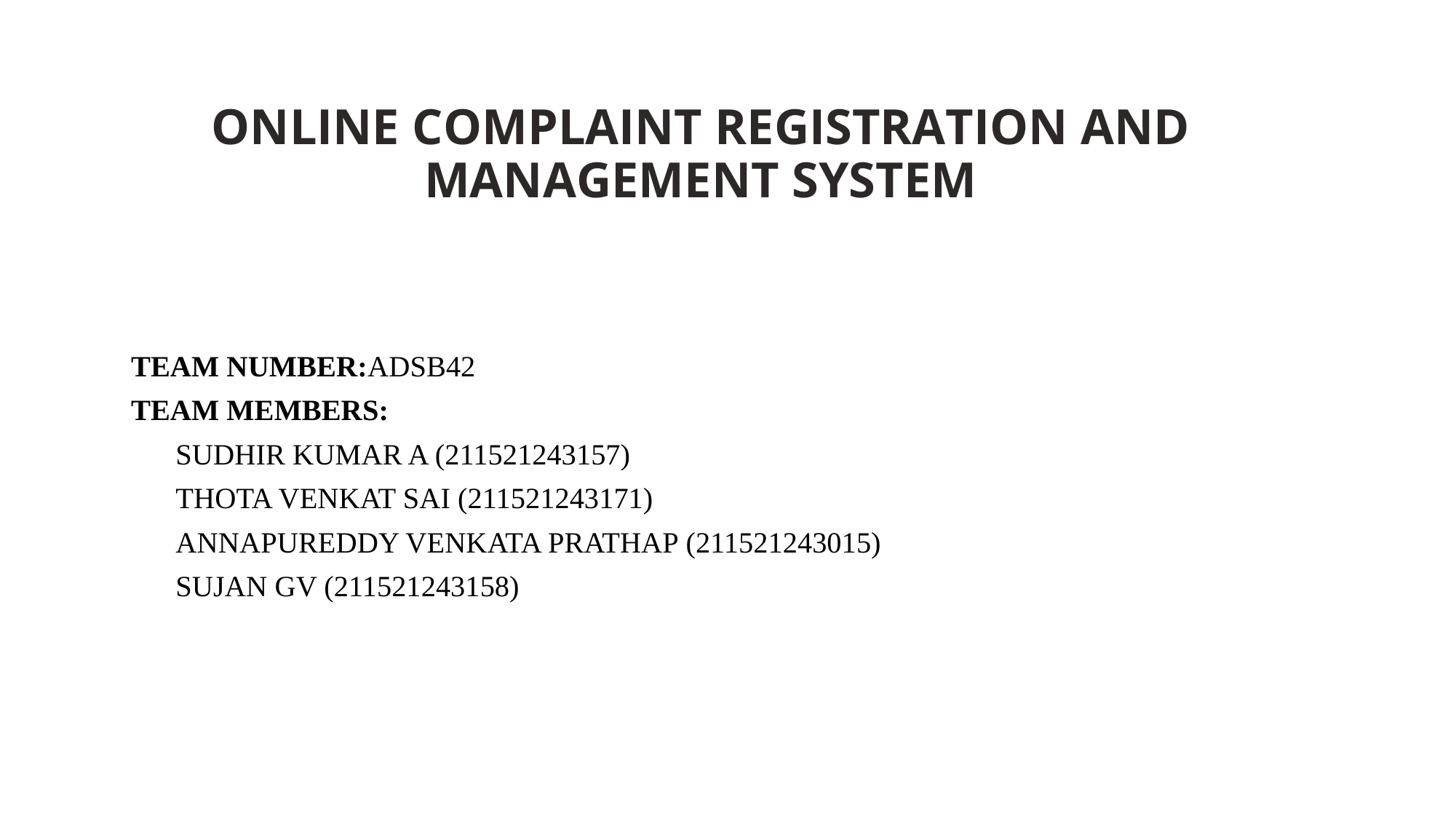

# ONLINE COMPLAINT REGISTRATION AND MANAGEMENT SYSTEM
TEAM NUMBER:ADSB42
TEAM MEMBERS:
      SUDHIR KUMAR A (211521243157)
      THOTA VENKAT SAI (211521243171)
      ANNAPUREDDY VENKATA PRATHAP (211521243015)
      SUJAN GV (211521243158)